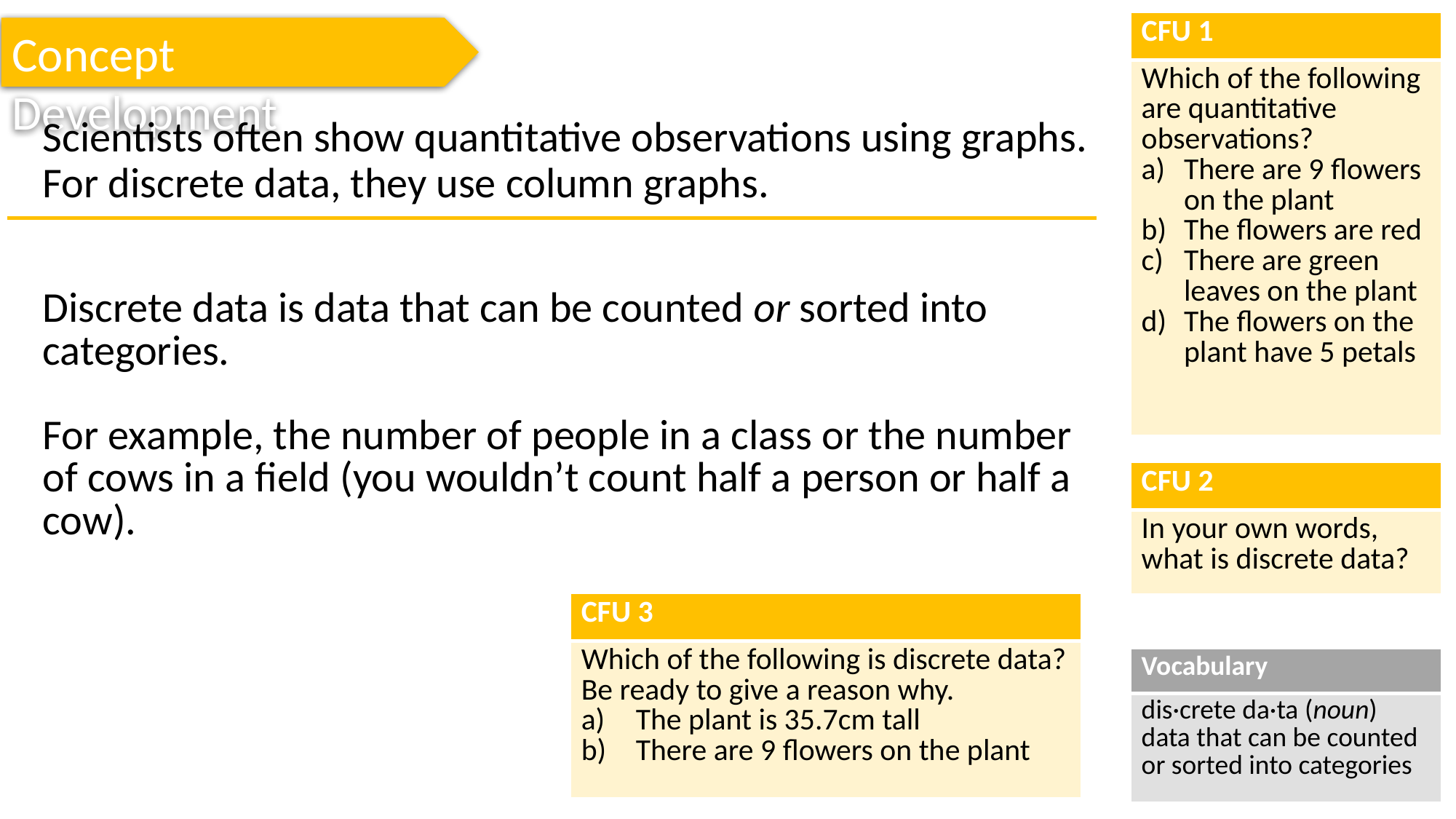

| CFU 1 |
| --- |
| Which of the following are quantitative observations? There are 9 flowers on the plant The flowers are red There are green leaves on the plant The flowers on the plant have 5 petals |
Concept Development
Scientists often show quantitative observations using graphs. For discrete data, they use column graphs.
Discrete data is data that can be counted or sorted into categories.

For example, the number of people in a class or the number of cows in a field (you wouldn’t count half a person or half a cow).
| CFU 2 |
| --- |
| In your own words, what is discrete data? |
| CFU 3 |
| --- |
| Which of the following is discrete data? Be ready to give a reason why. The plant is 35.7cm tall There are 9 flowers on the plant |
| Vocabulary |
| --- |
| dis·crete da·ta (noun) data that can be counted or sorted into categories |